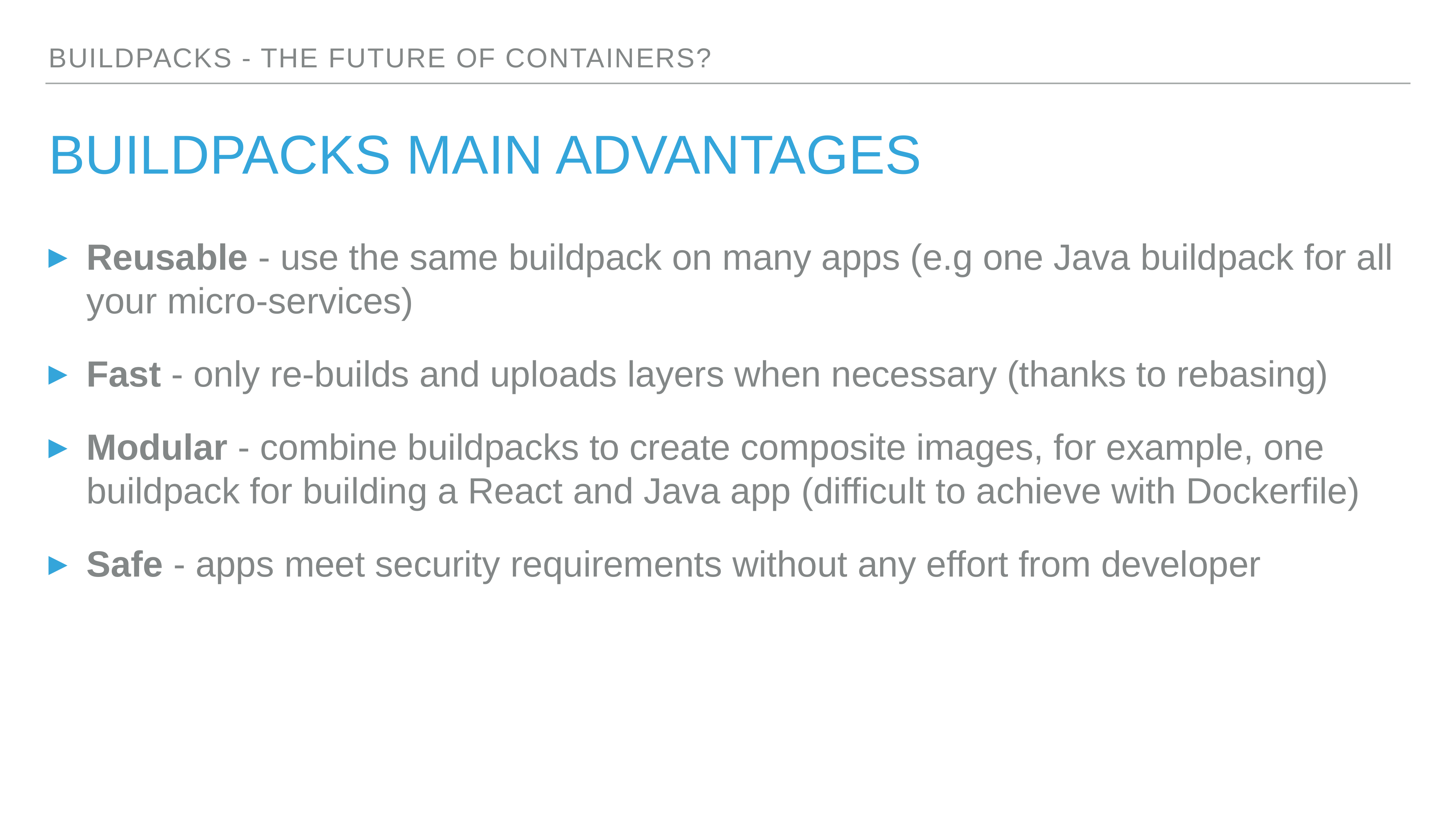

Buildpacks - the future of containers?
# Buildpacks main advantages
Reusable - use the same buildpack on many apps (e.g one Java buildpack for all your micro-services)
Fast - only re-builds and uploads layers when necessary (thanks to rebasing)
Modular - combine buildpacks to create composite images, for example, one buildpack for building a React and Java app (difficult to achieve with Dockerfile)
Safe - apps meet security requirements without any effort from developer